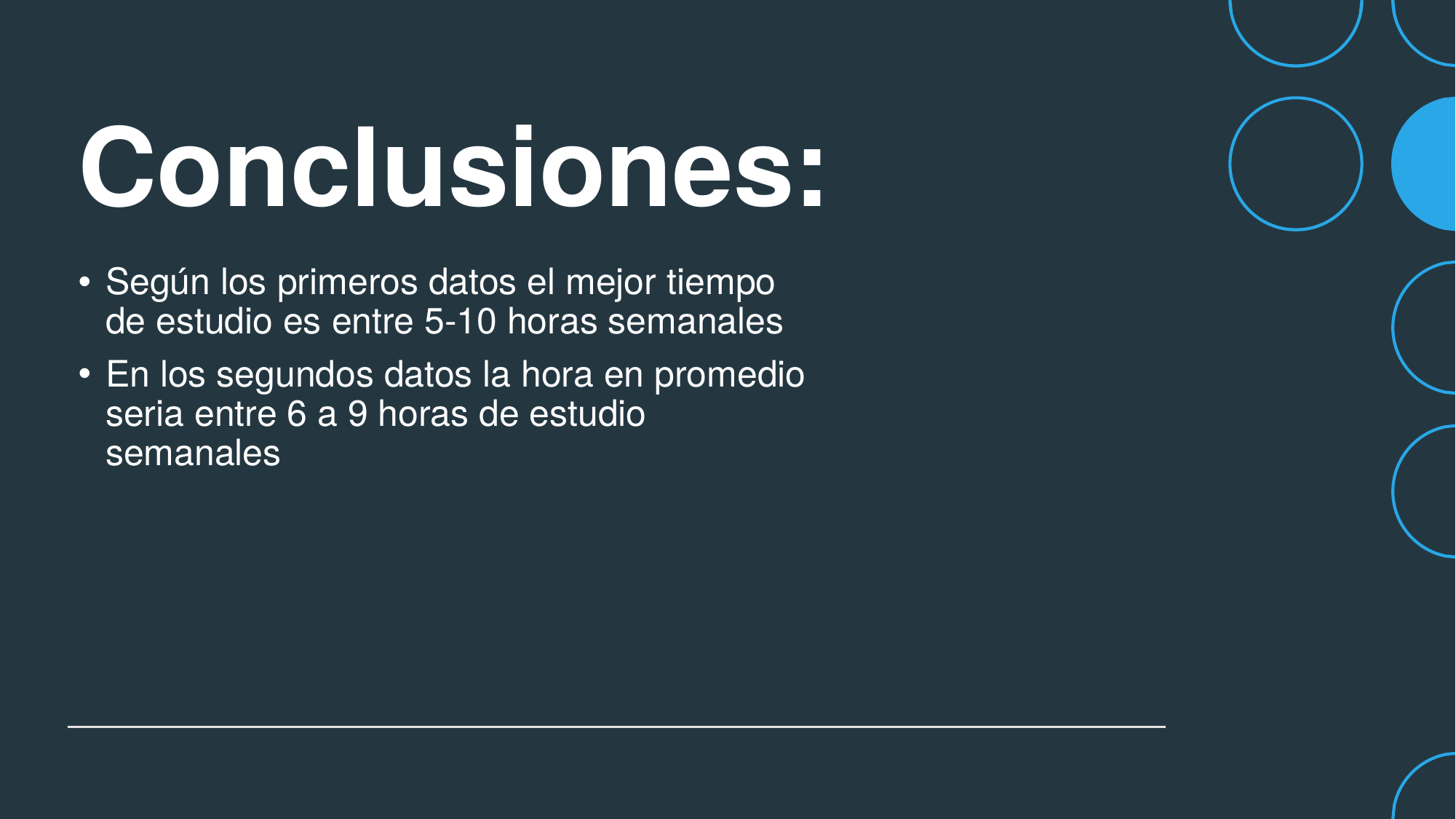

# Conclusiones:
Según los primeros datos el mejor tiempo de estudio es entre 5-10 horas semanales
En los segundos datos la hora en promedio seria entre 6 a 9 horas de estudio semanales